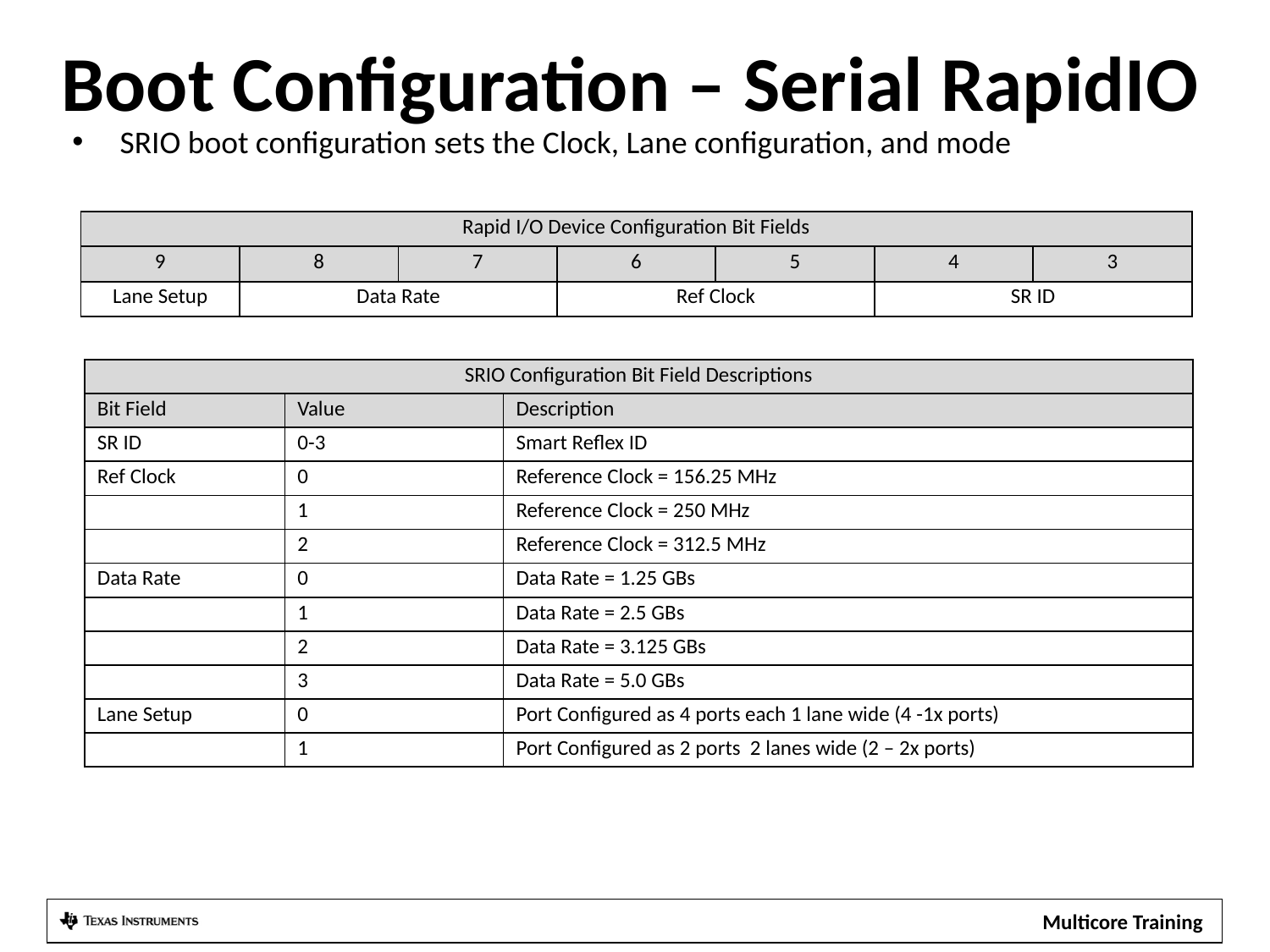

# Boot Configuration – Serial RapidIO
SRIO boot configuration sets the Clock, Lane configuration, and mode

| Rapid I/O Device Configuration Bit Fields |  |  |  |  |  |  |
| --- | --- | --- | --- | --- | --- | --- |
| 9 | 8 | 7 | 6 | 5 | 4 | 3 |
| Lane Setup | Data Rate |  | Ref Clock |  | SR ID |  |
| SRIO Configuration Bit Field Descriptions |  |  |
| --- | --- | --- |
| Bit Field | Value | Description |
| SR ID | 0-3 | Smart Reflex ID |
| Ref Clock | 0 | Reference Clock = 156.25 MHz |
|  | 1 | Reference Clock = 250 MHz |
|  | 2 | Reference Clock = 312.5 MHz |
| Data Rate | 0 | Data Rate = 1.25 GBs |
|  | 1 | Data Rate = 2.5 GBs |
|  | 2 | Data Rate = 3.125 GBs |
|  | 3 | Data Rate = 5.0 GBs |
| Lane Setup | 0 | Port Configured as 4 ports each 1 lane wide (4 -1x ports) |
|  | 1 | Port Configured as 2 ports 2 lanes wide (2 – 2x ports) |